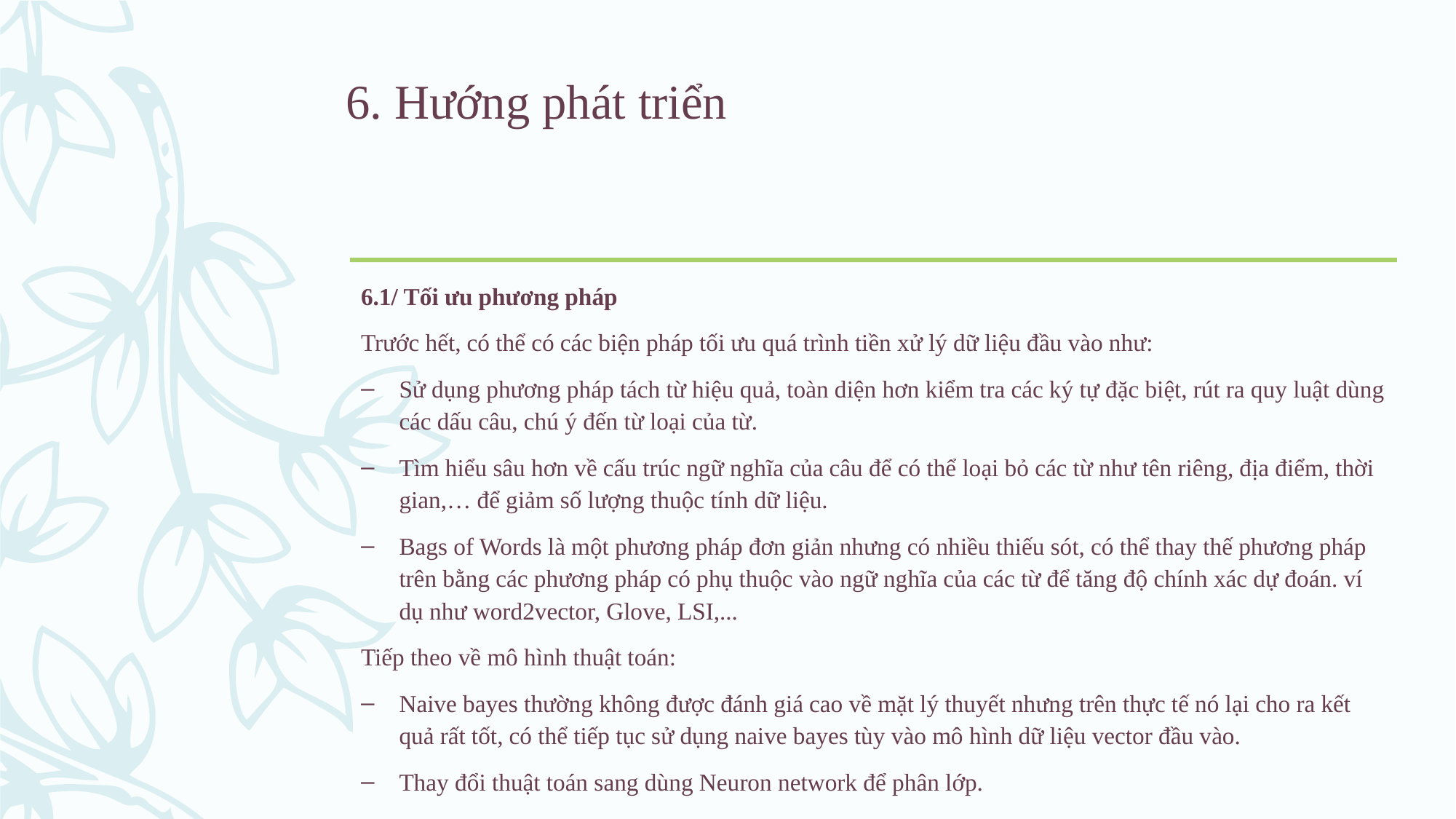

6. Hướng phát triển
6.1/ Tối ưu phương pháp
Trước hết, có thể có các biện pháp tối ưu quá trình tiền xử lý dữ liệu đầu vào như:
Sử dụng phương pháp tách từ hiệu quả, toàn diện hơn kiểm tra các ký tự đặc biệt, rút ra quy luật dùng các dấu câu, chú ý đến từ loại của từ.
Tìm hiểu sâu hơn về cấu trúc ngữ nghĩa của câu để có thể loại bỏ các từ như tên riêng, địa điểm, thời gian,… để giảm số lượng thuộc tính dữ liệu.
Bags of Words là một phương pháp đơn giản nhưng có nhiều thiếu sót, có thể thay thế phương pháp trên bằng các phương pháp có phụ thuộc vào ngữ nghĩa của các từ để tăng độ chính xác dự đoán. ví dụ như word2vector, Glove, LSI,...
Tiếp theo về mô hình thuật toán:
Naive bayes thường không được đánh giá cao về mặt lý thuyết nhưng trên thực tế nó lại cho ra kết quả rất tốt, có thể tiếp tục sử dụng naive bayes tùy vào mô hình dữ liệu vector đầu vào.
Thay đổi thuật toán sang dùng Neuron network để phân lớp.